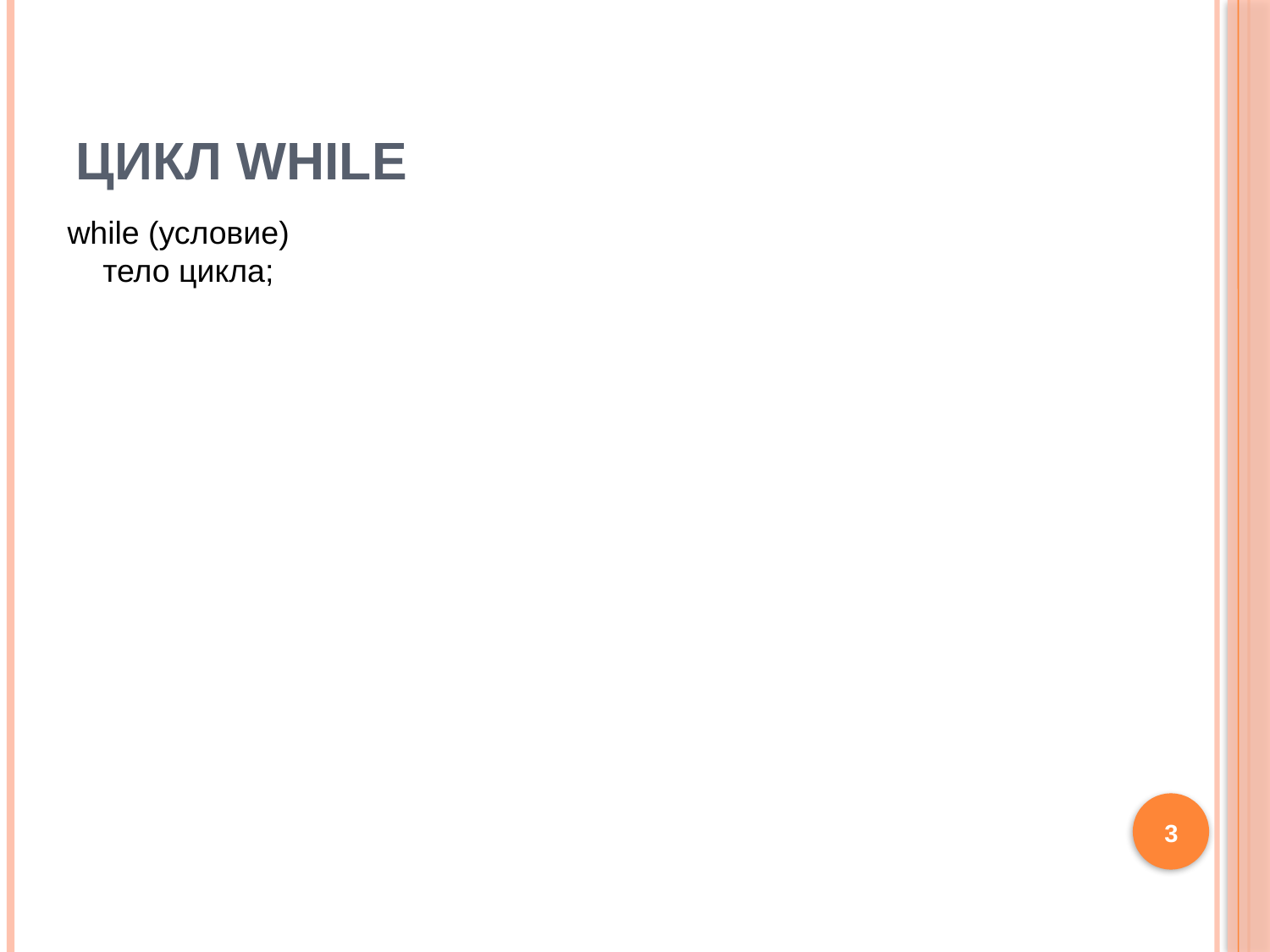

# Цикл while
while (условие)
    тело цикла;
3